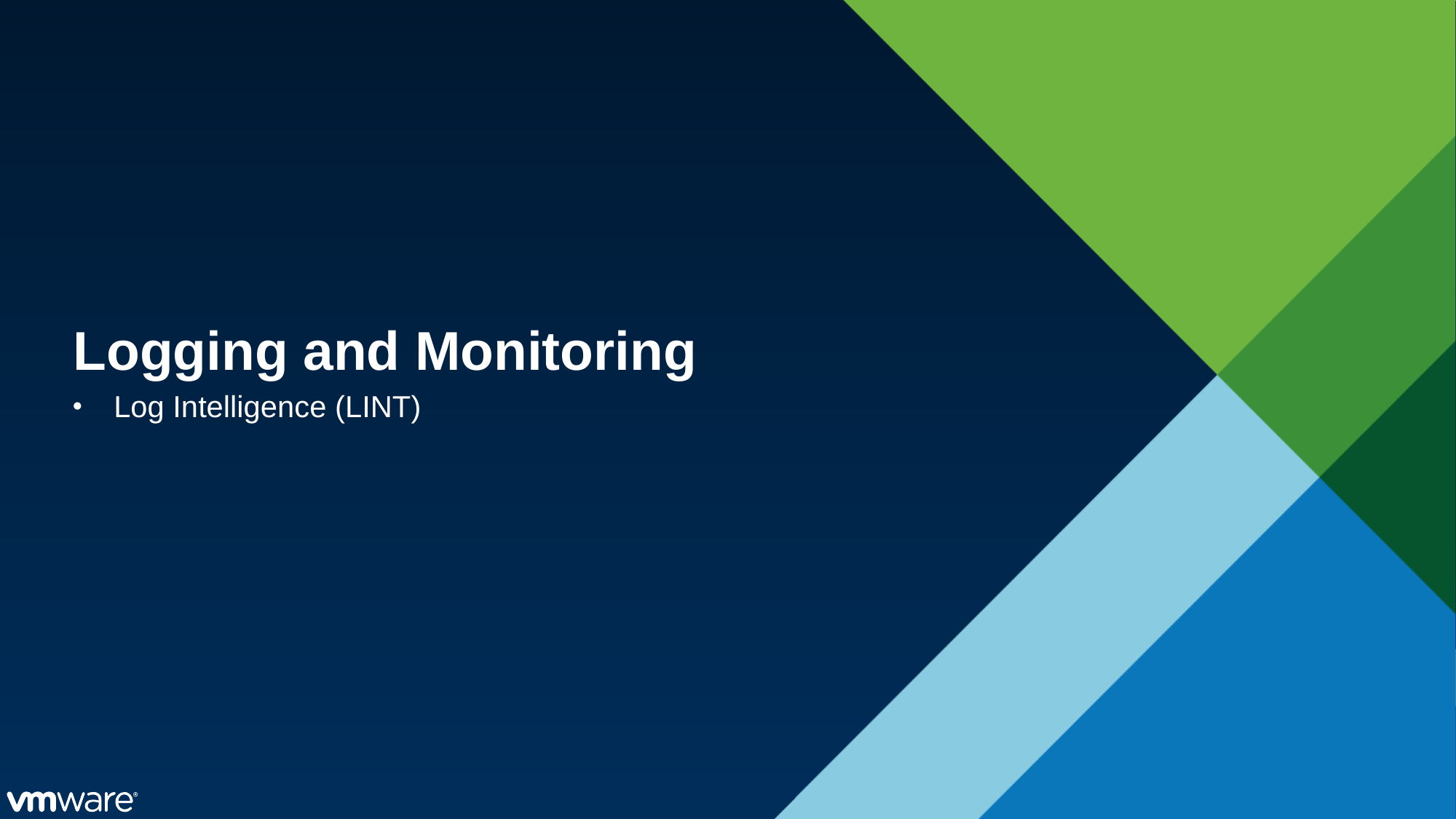

# Logging and Monitoring
Log Intelligence (LINT)